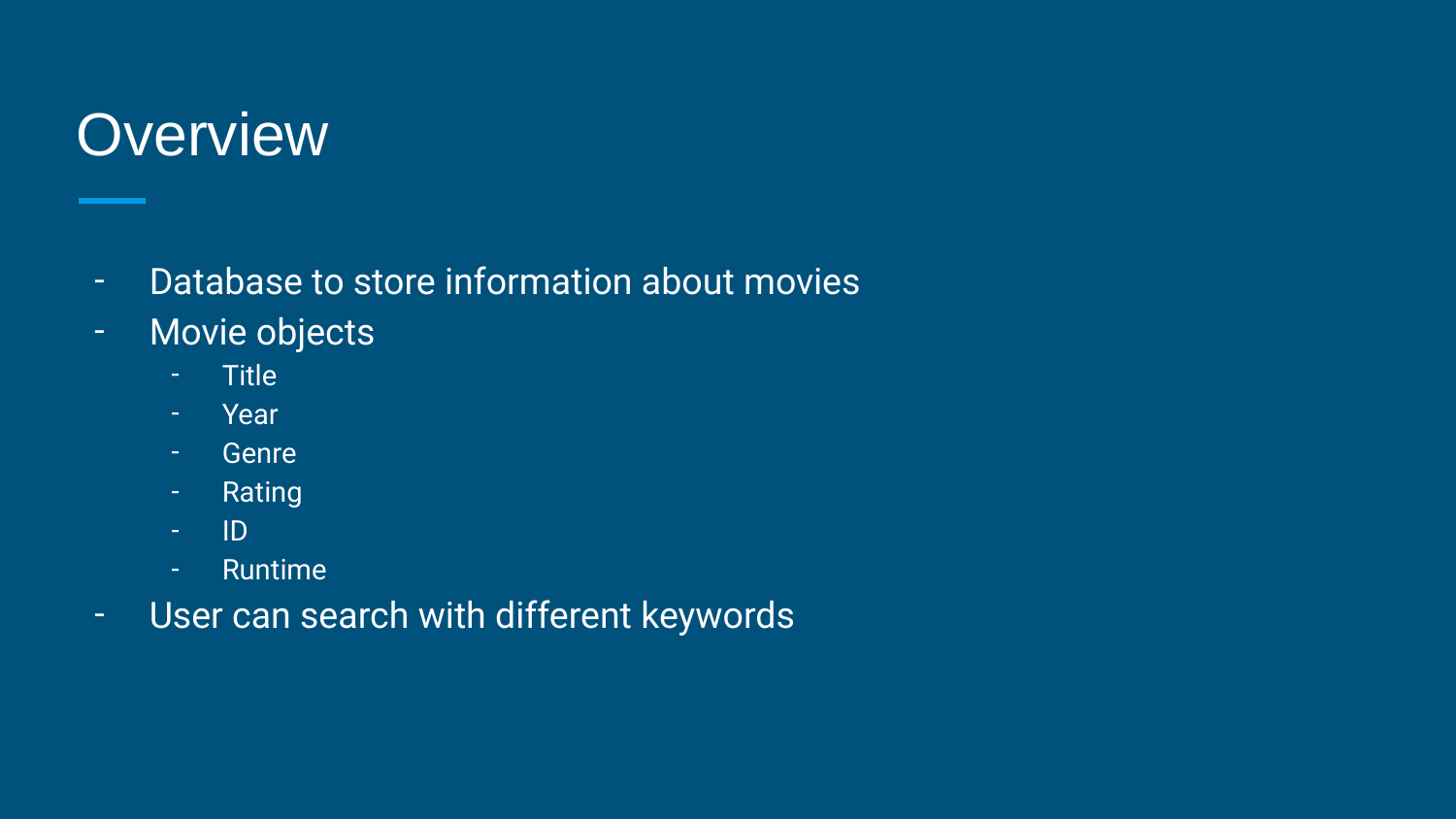

# Overview
Database to store information about movies
Movie objects
Title
Year
Genre
Rating
ID
Runtime
User can search with different keywords